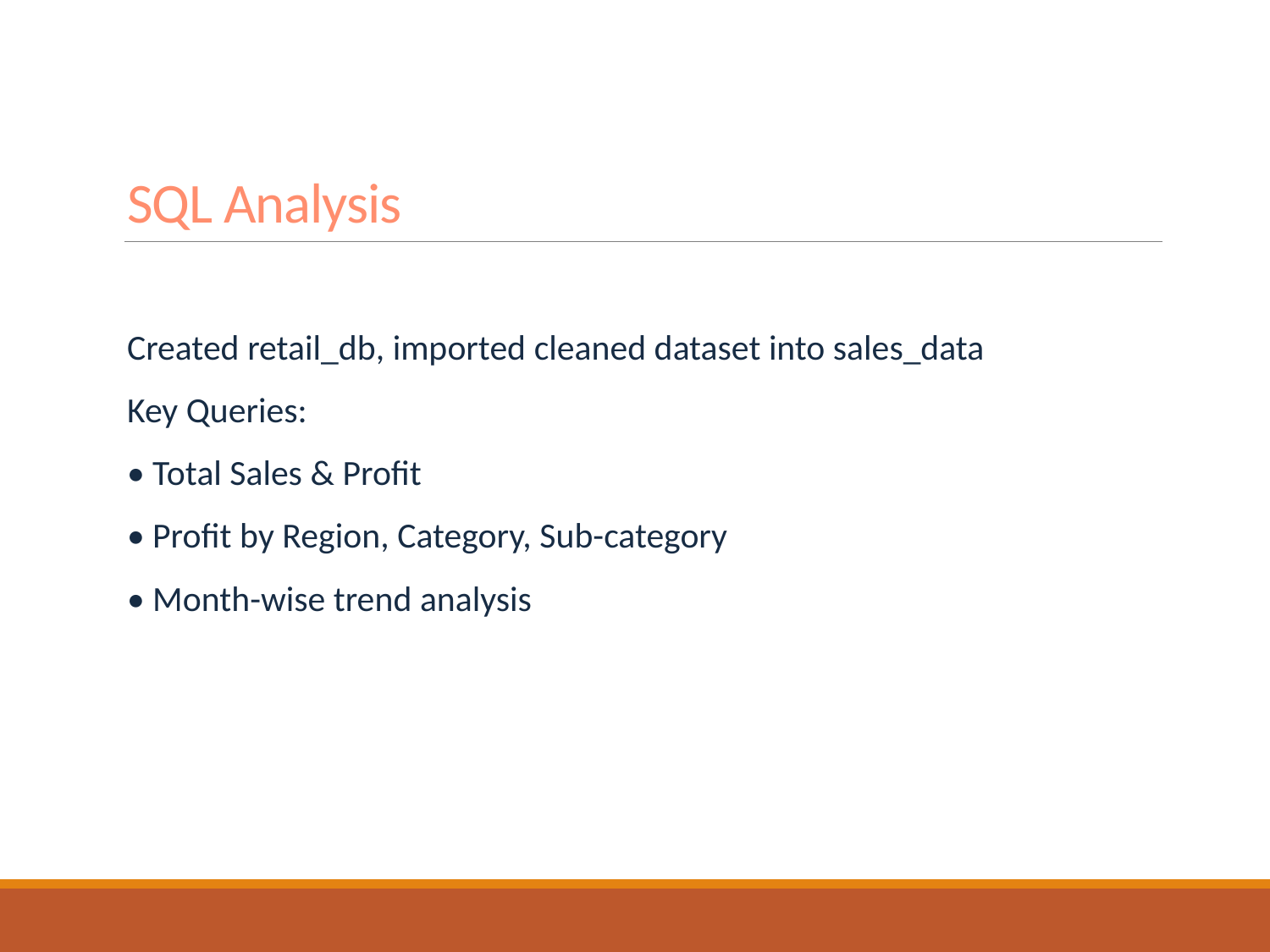

# SQL Analysis

Created retail_db, imported cleaned dataset into sales_data
Key Queries:
• Total Sales & Profit
• Profit by Region, Category, Sub-category
• Month-wise trend analysis